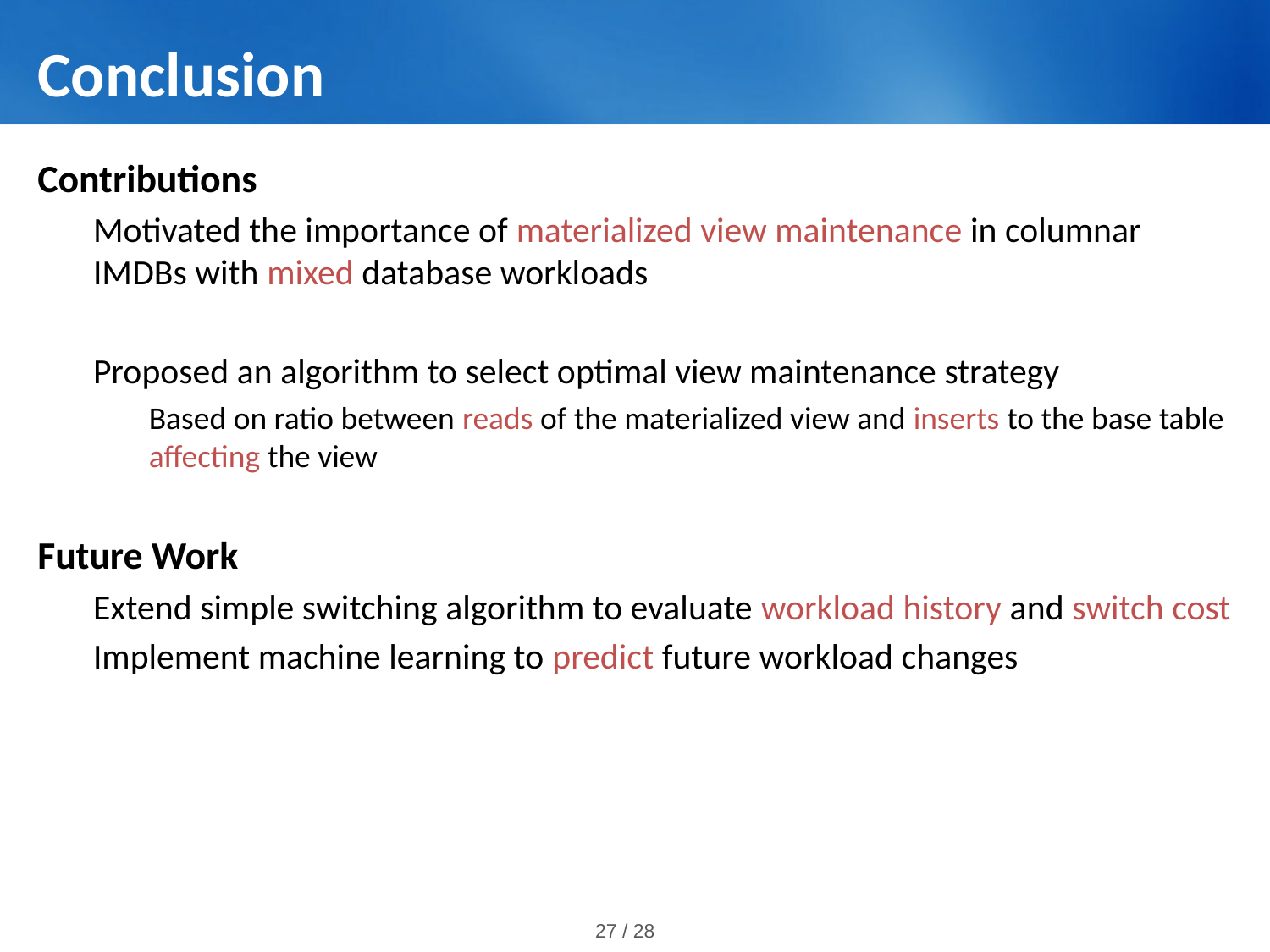

# Conclusion
Contributions
Motivated the importance of materialized view maintenance in columnar IMDBs with mixed database workloads

Proposed an algorithm to select optimal view maintenance strategy
Based on ratio between reads of the materialized view and inserts to the base table affecting the view

Future Work
Extend simple switching algorithm to evaluate workload history and switch cost
Implement machine learning to predict future workload changes